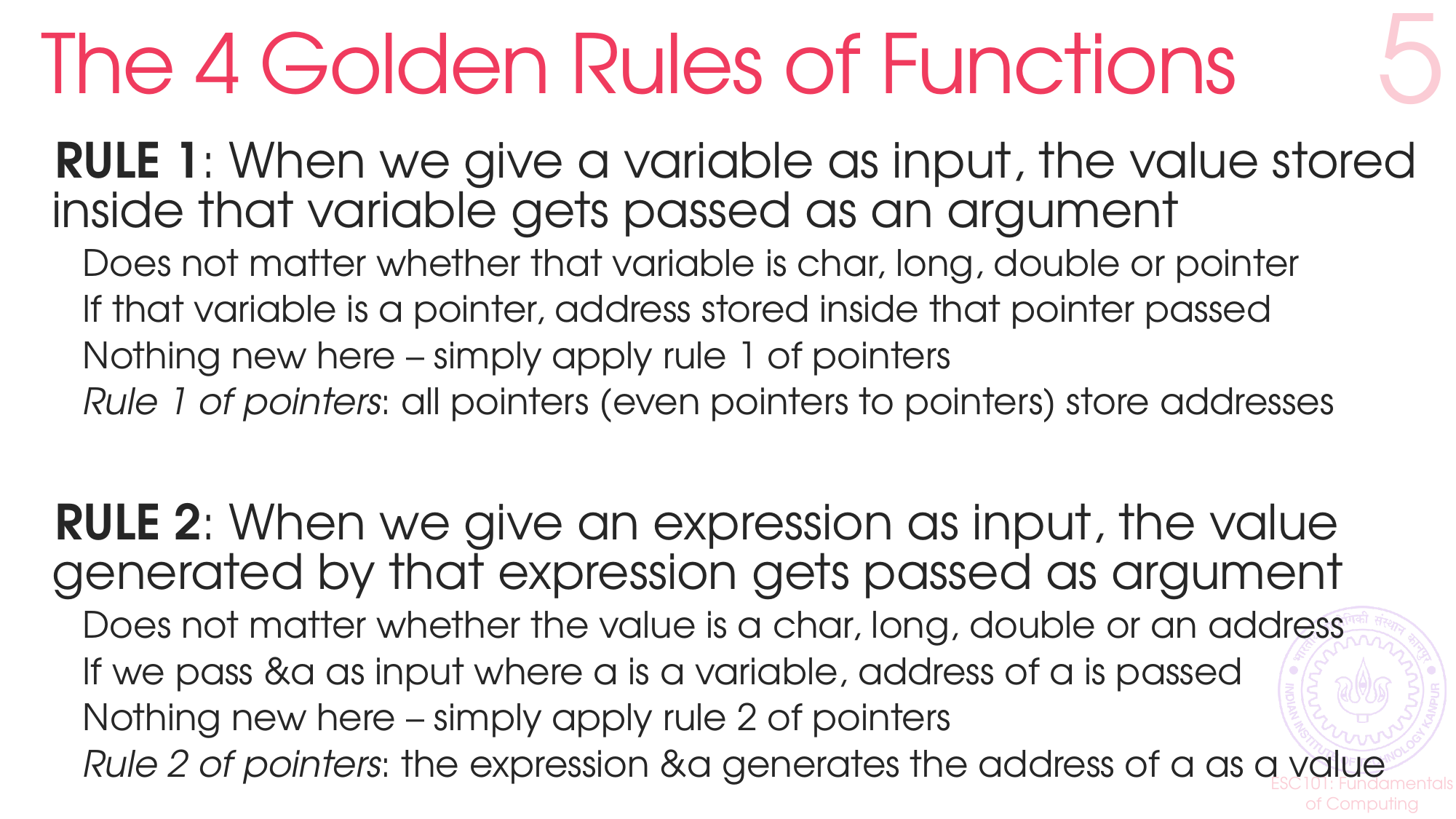

# The 4 Golden Rules of Functions
5
RULE 1: When we give a variable as input, the value stored inside that variable gets passed as an argument
Does not matter whether that variable is char, long, double or pointer
If that variable is a pointer, address stored inside that pointer passed
Nothing new here – simply apply rule 1 of pointers
Rule 1 of pointers: all pointers (even pointers to pointers) store addresses

RULE 2: When we give an expression as input, the value generated by that expression gets passed as argument
Does not matter whether the value is a char, long, double or an address
If we pass &a as input where a is a variable, address of a is passed
Nothing new here – simply apply rule 2 of pointers
Rule 2 of pointers: the expression &a generates the address of a as a value